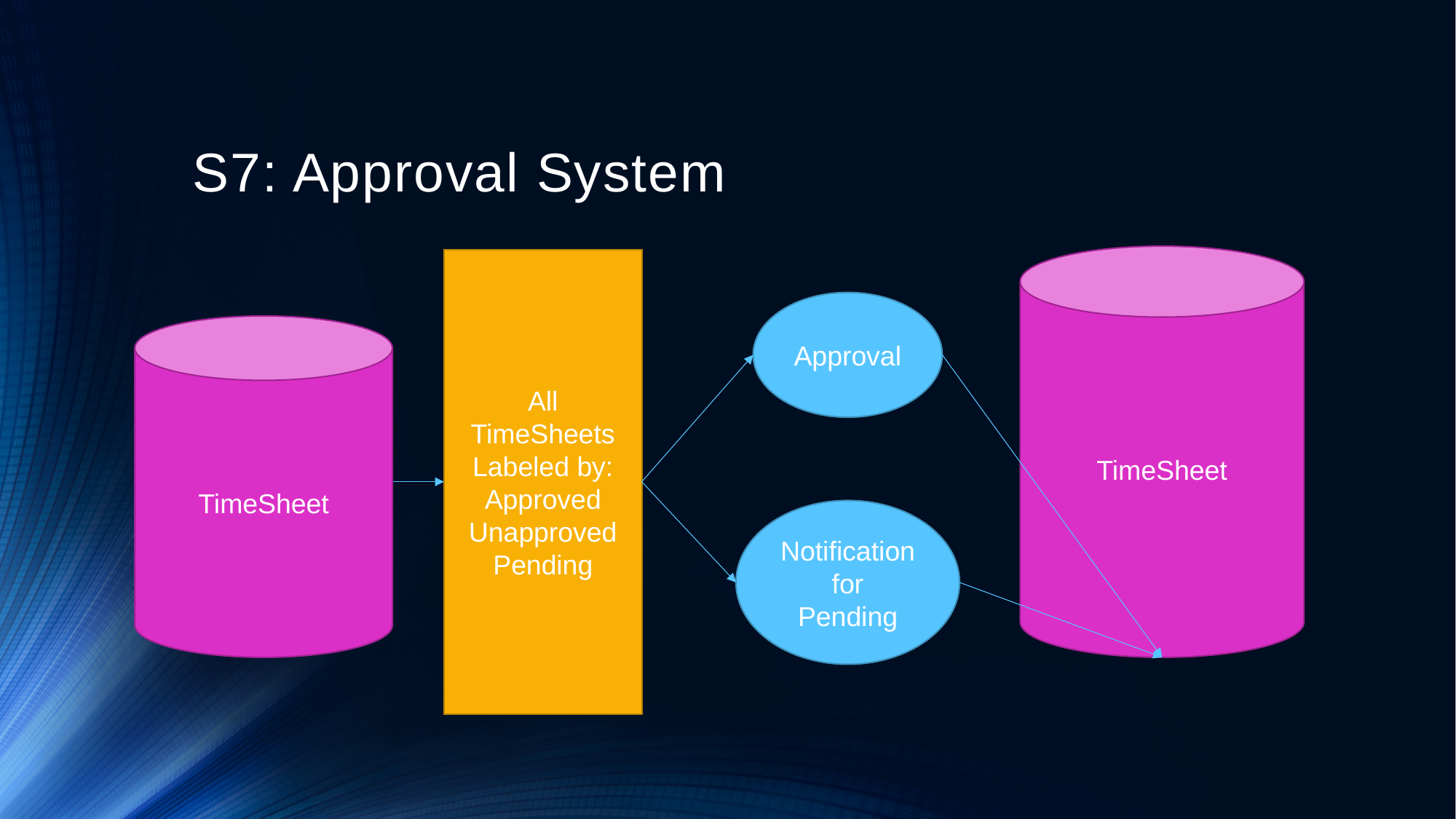

# S7: Approval System
TimeSheet
All TimeSheets
Labeled by:
Approved
Unapproved
Pending
Approval
TimeSheet
Notification for Pending